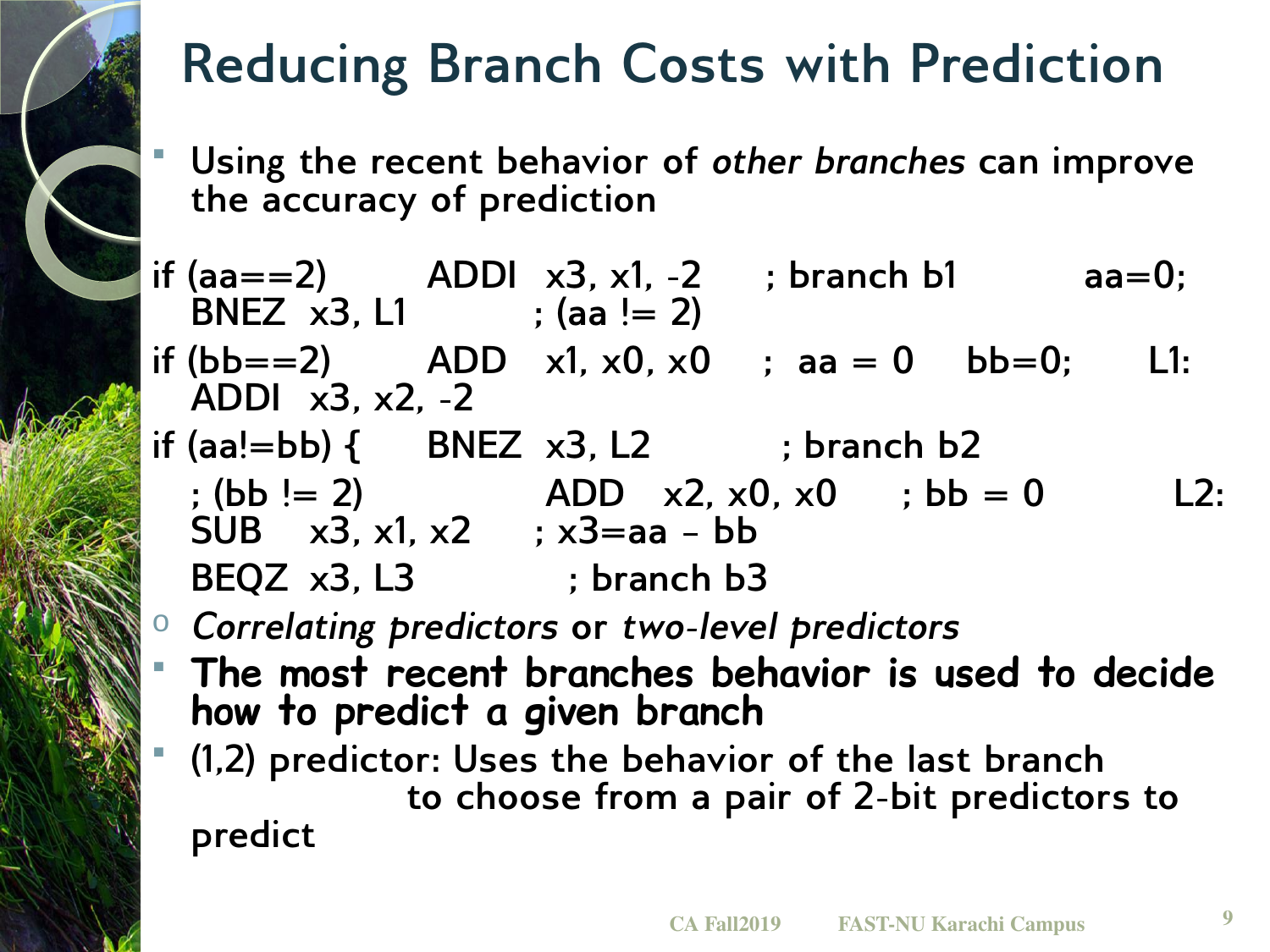

# Reducing Branch Costs with Prediction
Using the recent behavior of other branches can improve the accuracy of prediction

if (aa==2) 		ADDI		x3, x1, -2     ; branch b1          aa=0;		BNEZ		x3, L1          ; (aa != 2)
if (bb==2) 		ADD		x1, x0, x0    ;  aa = 0    bb=0;	 L1:	ADDI		x3, x2, -2
if (aa!=bb) {		BNEZ		x3, L2   	; branch b2
								; (bb != 2)	 		ADD		x2, x0, x0     ; bb = 0  		   L2:	SUB		x3, x1, x2     ; x3=aa – bb
				BEQZ		x3, L3            ; branch b3
Correlating predictors or two-level predictors
The most recent branches behavior is used to decide how to predict a given branch
(1,2) predictor: Uses the behavior of the last branch                             to choose from a pair of 2-bit predictors to predict

CA Fall2019
9
FAST-NU Karachi Campus